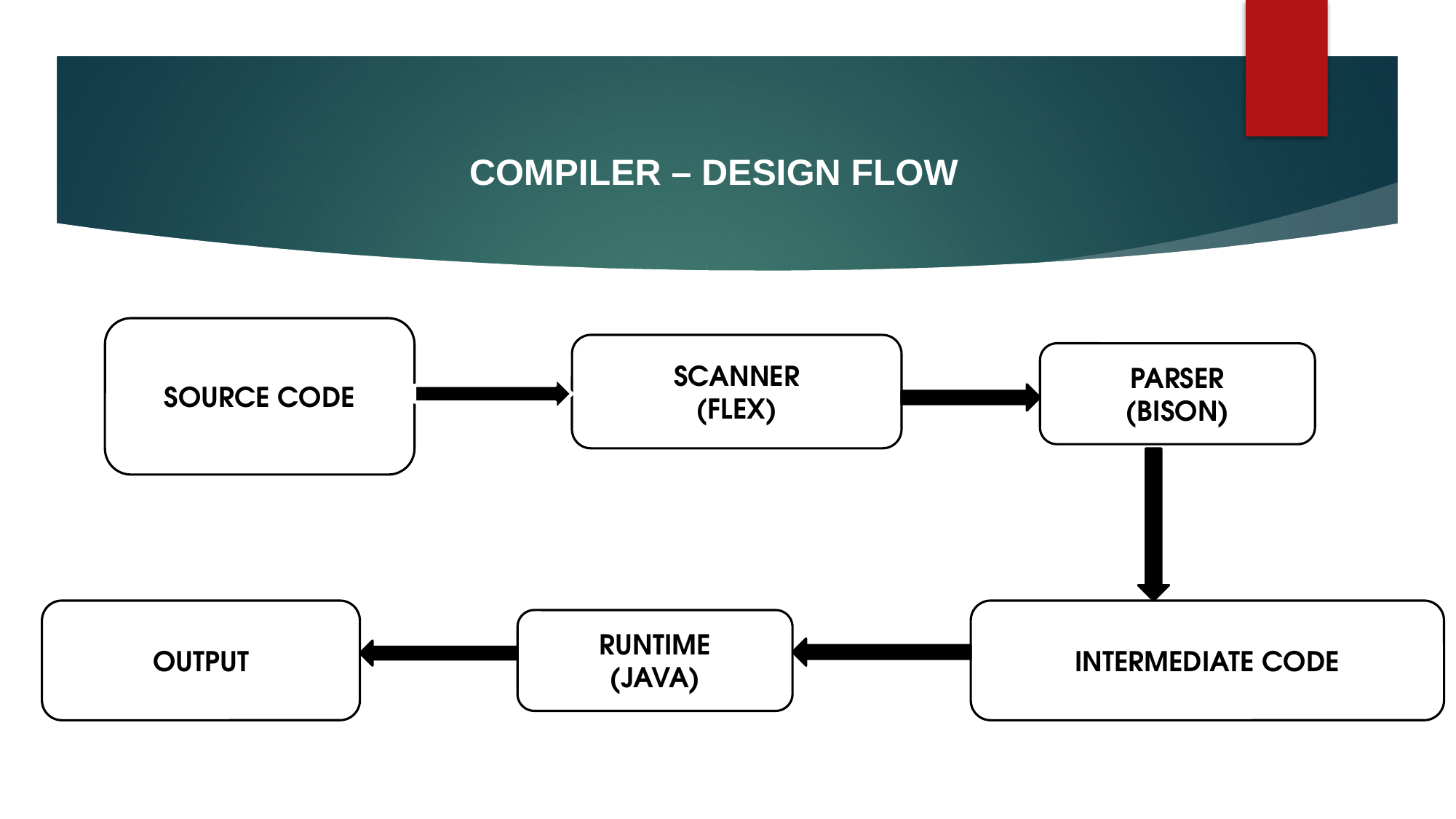

COMPILER – DESIGN FLOW
SOURCE CODE
SCANNER
(FLEX)
PARSER
(BISON)

OUTPUT
INTERMEDIATE CODE
RUNTIME
(JAVA)